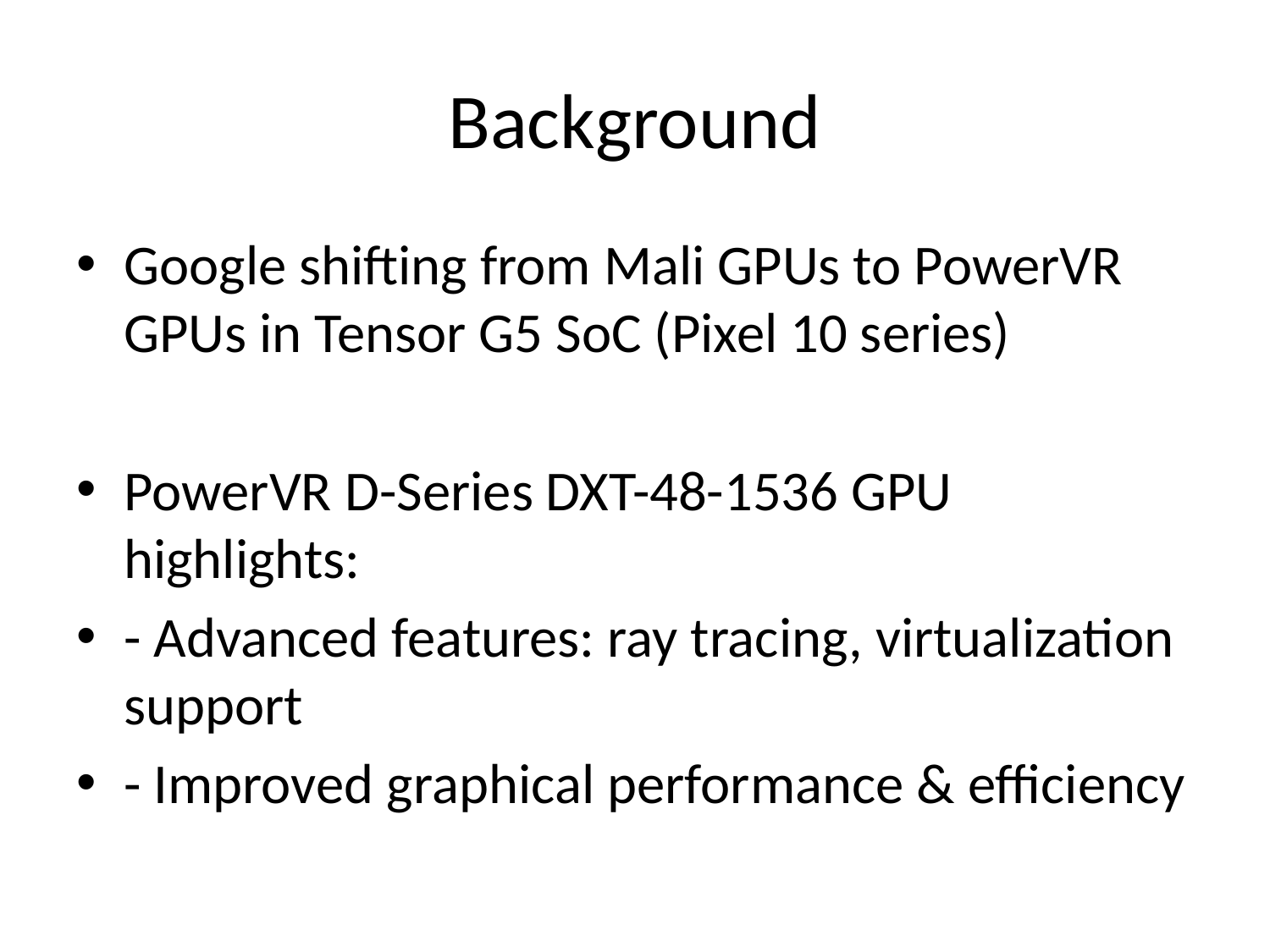

# Background
Google shifting from Mali GPUs to PowerVR GPUs in Tensor G5 SoC (Pixel 10 series)

PowerVR D-Series DXT-48-1536 GPU highlights:
- Advanced features: ray tracing, virtualization support
- Improved graphical performance & efficiency